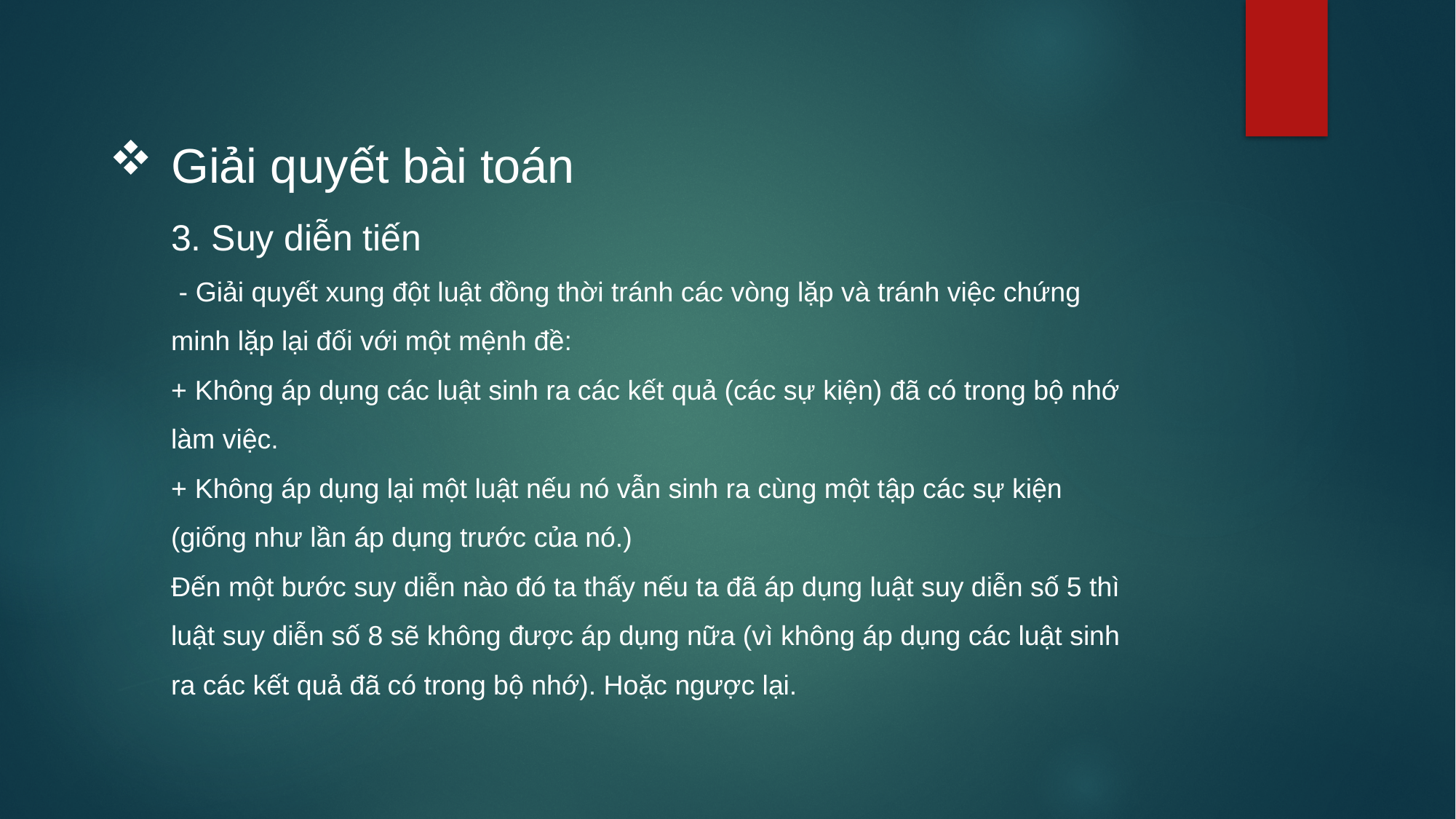

# Giải quyết bài toán 3. Suy diễn tiến - Giải quyết xung đột luật đồng thời tránh các vòng lặp và tránh việc chứng minh lặp lại đối với một mệnh đề: + Không áp dụng các luật sinh ra các kết quả (các sự kiện) đã có trong bộ nhớ làm việc. + Không áp dụng lại một luật nếu nó vẫn sinh ra cùng một tập các sự kiện (giống như lần áp dụng trước của nó.) Đến một bước suy diễn nào đó ta thấy nếu ta đã áp dụng luật suy diễn số 5 thì luật suy diễn số 8 sẽ không được áp dụng nữa (vì không áp dụng các luật sinh ra các kết quả đã có trong bộ nhớ). Hoặc ngược lại.